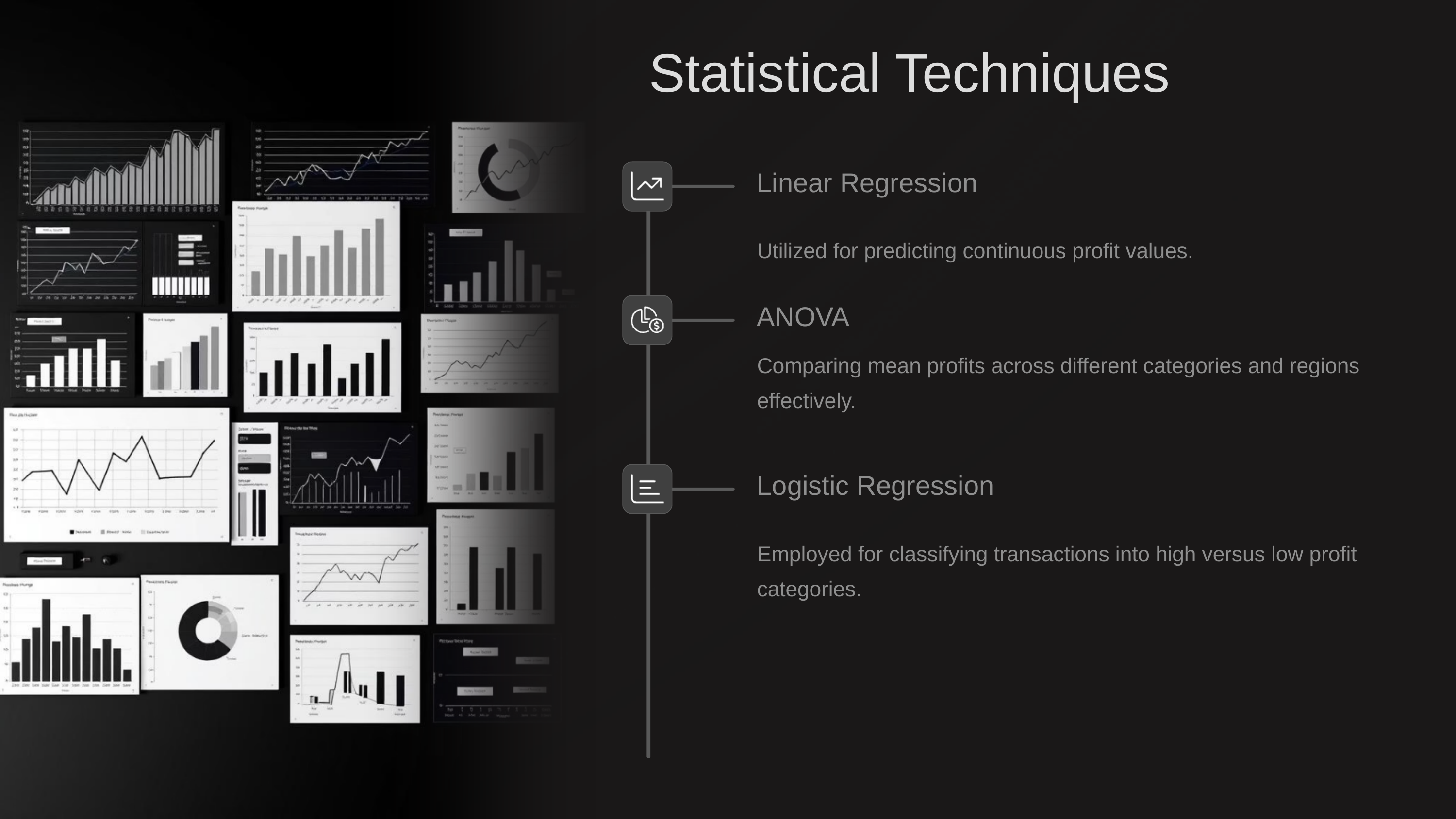

Statistical Techniques

Linear Regression

Utilized for predicting continuous profit values.

ANOVA

Comparing mean profits across different categories and regions effectively.

Logistic Regression

Employed for classifying transactions into high versus low profit categories.